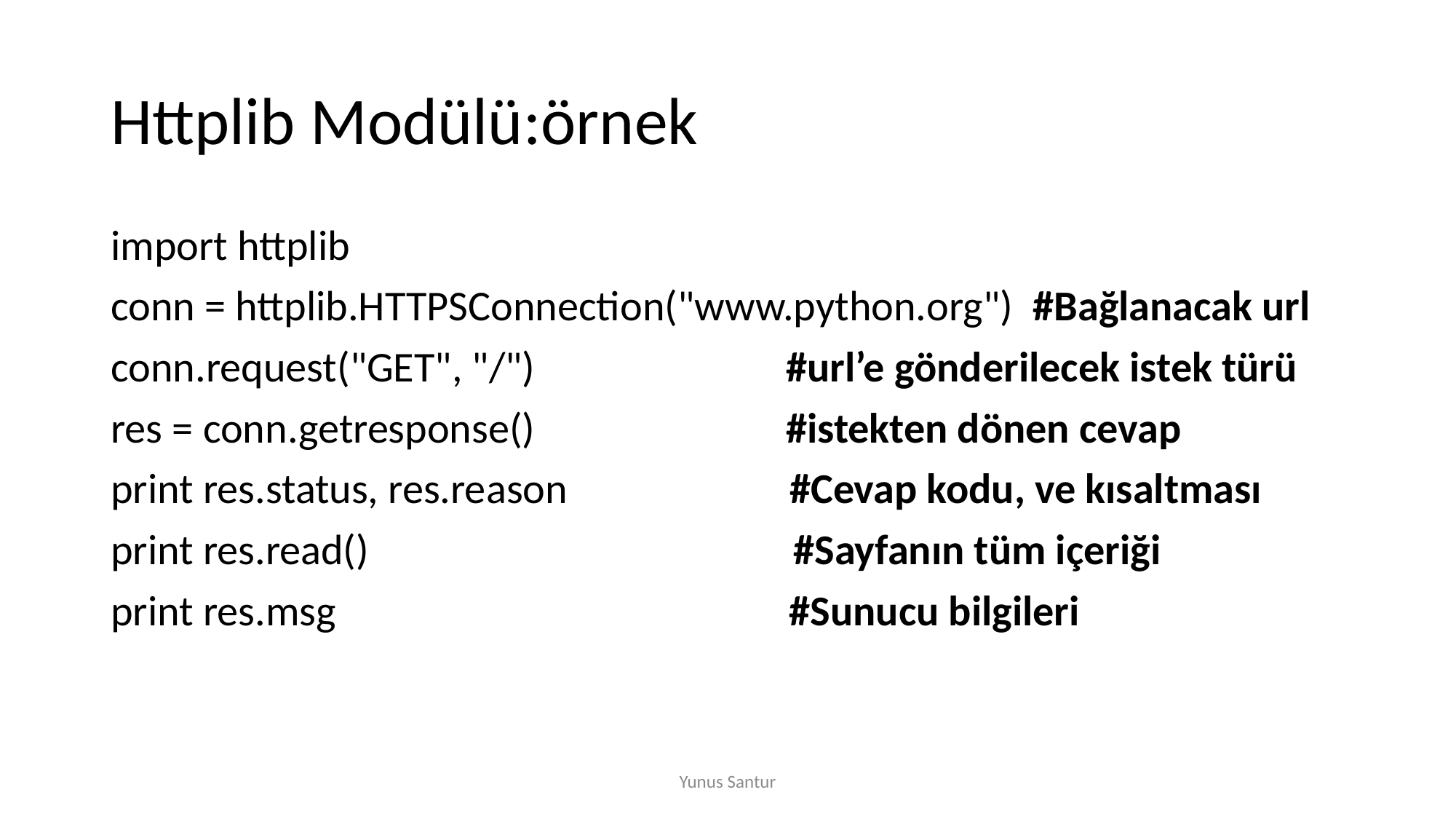

# Httplib Modülü:örnek
import httplib
conn = httplib.HTTPSConnection("www.python.org")  #Bağlanacak url
conn.request("GET", "/")                          #url’e gönderilecek istek türü
res = conn.getresponse()                          #istekten dönen cevap
print res.status, res.reason                       #Cevap kodu, ve kısaltması
print res.read()                                            #Sayfanın tüm içeriği
print res.msg                                               #Sunucu bilgileri
Yunus Santur